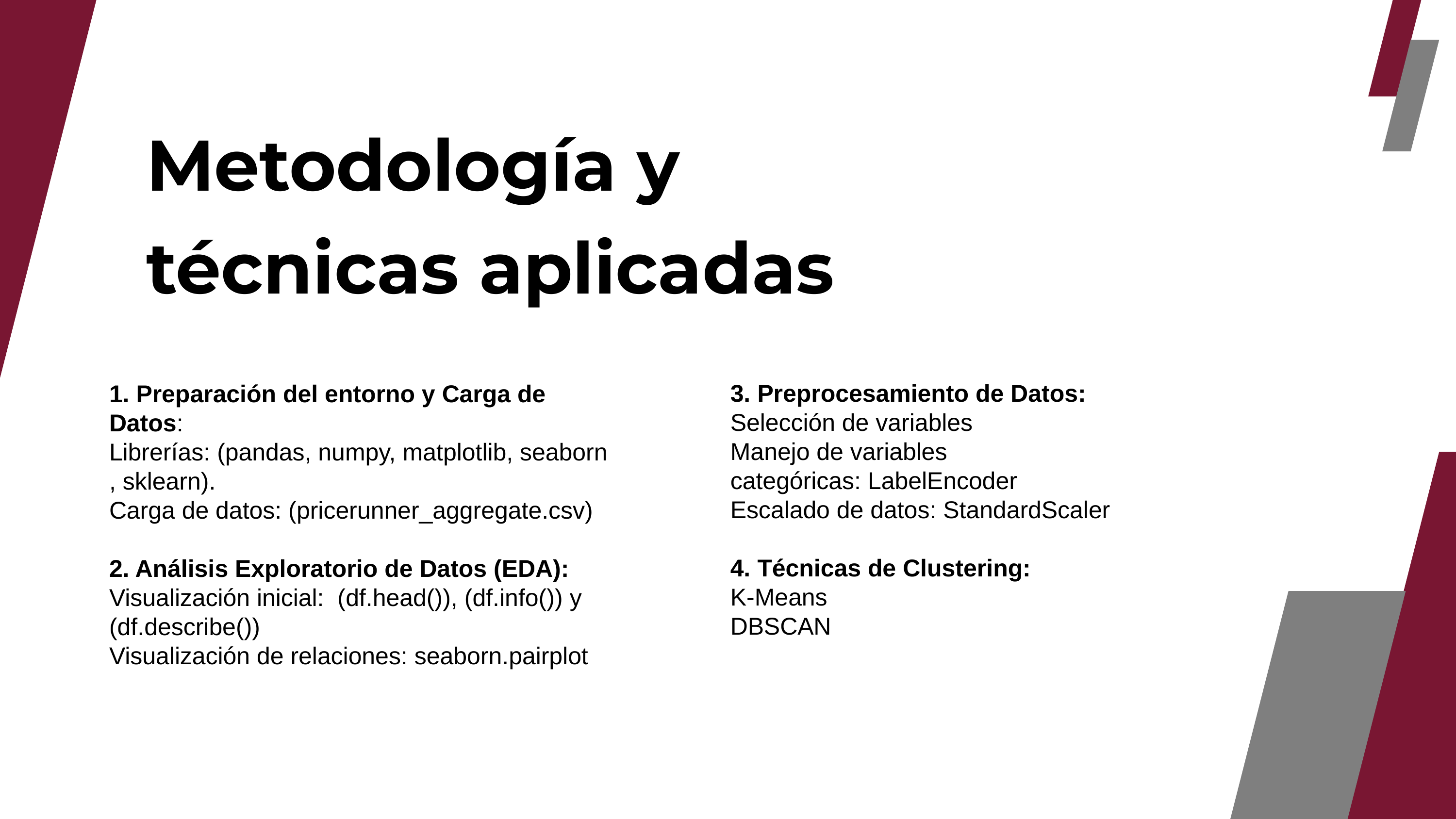

Metodología y técnicas aplicadas
3. Preprocesamiento de Datos:
Selección de variables
Manejo de variables categóricas: LabelEncoder
Escalado de datos: StandardScaler

4. Técnicas de Clustering:
K-Means
DBSCAN

1. Preparación del entorno y Carga de Datos:
Librerías: (pandas, numpy, matplotlib, seaborn, sklearn).
Carga de datos: (pricerunner_aggregate.csv)

2. Análisis Exploratorio de Datos (EDA):
Visualización inicial:  (df.head()), (df.info()) y (df.describe())
Visualización de relaciones: seaborn.pairplot